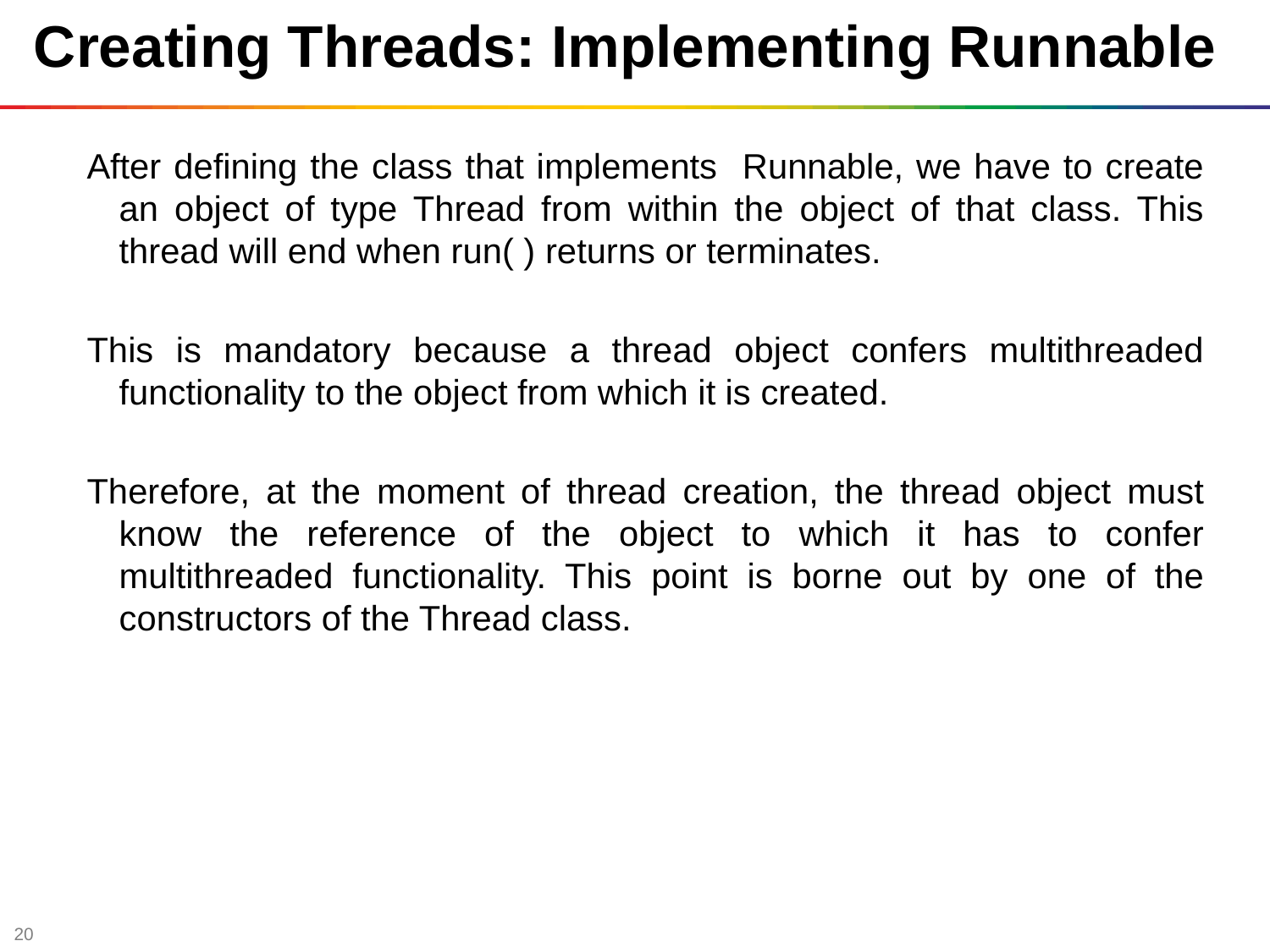

# Creating Threads: Implementing Runnable
After defining the class that implements  Runnable, we have to create an object of type Thread from within the object of that class. This thread will end when run( ) returns or terminates.

This is mandatory because a thread object confers multithreaded functionality to the object from which it is created.

Therefore, at the moment of thread creation, the thread object must know the reference of the object to which it has to confer multithreaded functionality. This point is borne out by one of the constructors of the Thread class.